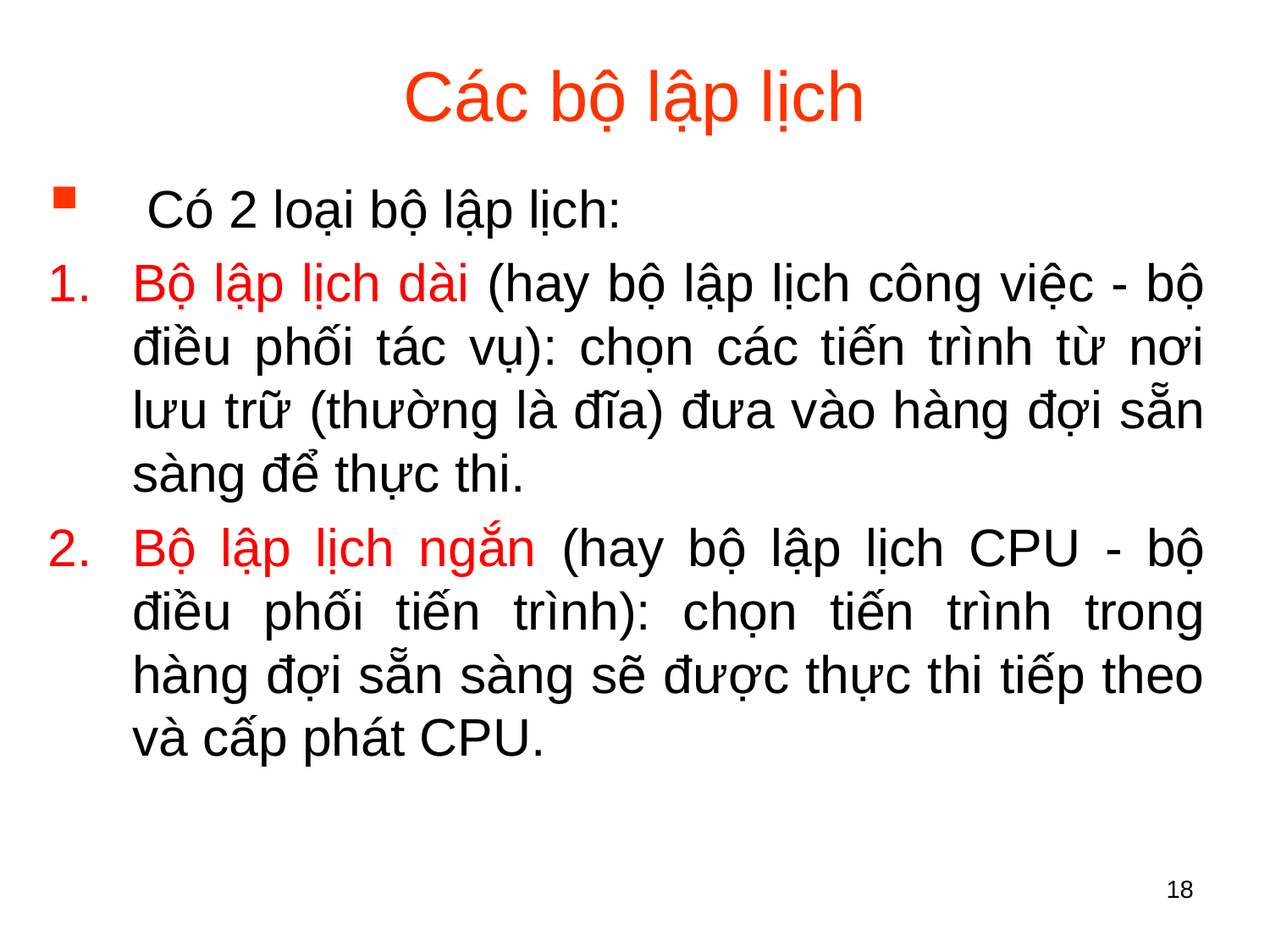

# Các bộ lập lịch
 Có 2 loại bộ lập lịch:
Bộ lập lịch dài (hay bộ lập lịch công việc - bộ điều phối tác vụ): chọn các tiến trình từ nơi lưu trữ (thường là đĩa) đưa vào hàng đợi sẵn sàng để thực thi.
Bộ lập lịch ngắn (hay bộ lập lịch CPU - bộ điều phối tiến trình): chọn tiến trình trong hàng đợi sẵn sàng sẽ được thực thi tiếp theo và cấp phát CPU.
18